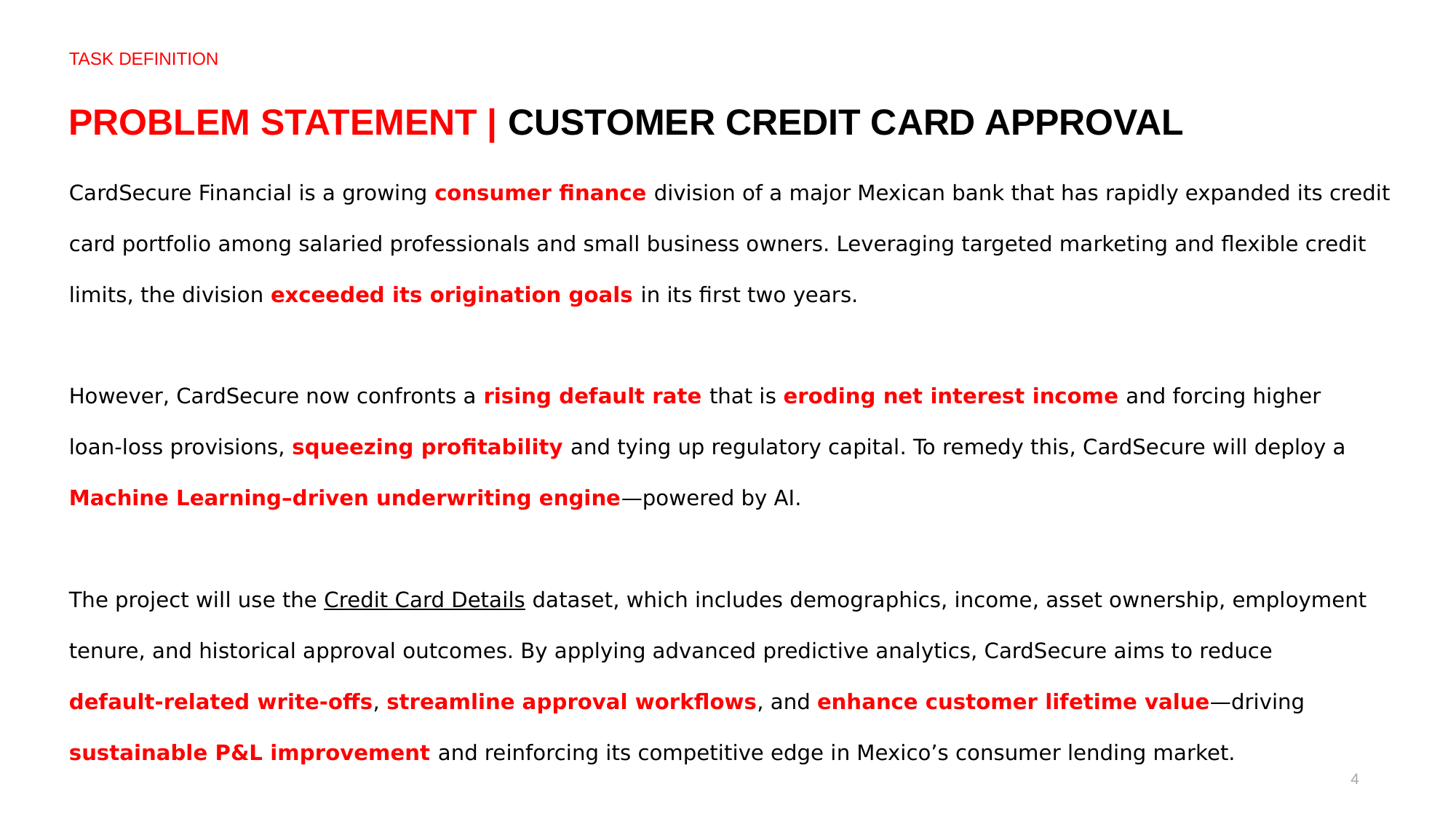

Task Definition

Problem statement | Customer CREDIT CARD APPROVAL
CardSecure Financial is a growing consumer finance division of a major Mexican bank that has rapidly expanded its credit card portfolio among salaried professionals and small business owners. Leveraging targeted marketing and flexible credit limits, the division exceeded its origination goals in its first two years.

However, CardSecure now confronts a rising default rate that is eroding net interest income and forcing higher loan‑loss provisions, squeezing profitability and tying up regulatory capital. To remedy this, CardSecure will deploy a Machine Learning–driven underwriting engine—powered by AI.

The project will use the Credit Card Details dataset, which includes demographics, income, asset ownership, employment tenure, and historical approval outcomes. By applying advanced predictive analytics, CardSecure aims to reduce default‑related write‑offs, streamline approval workflows, and enhance customer lifetime value—driving sustainable P&L improvement and reinforcing its competitive edge in Mexico’s consumer lending market.
4